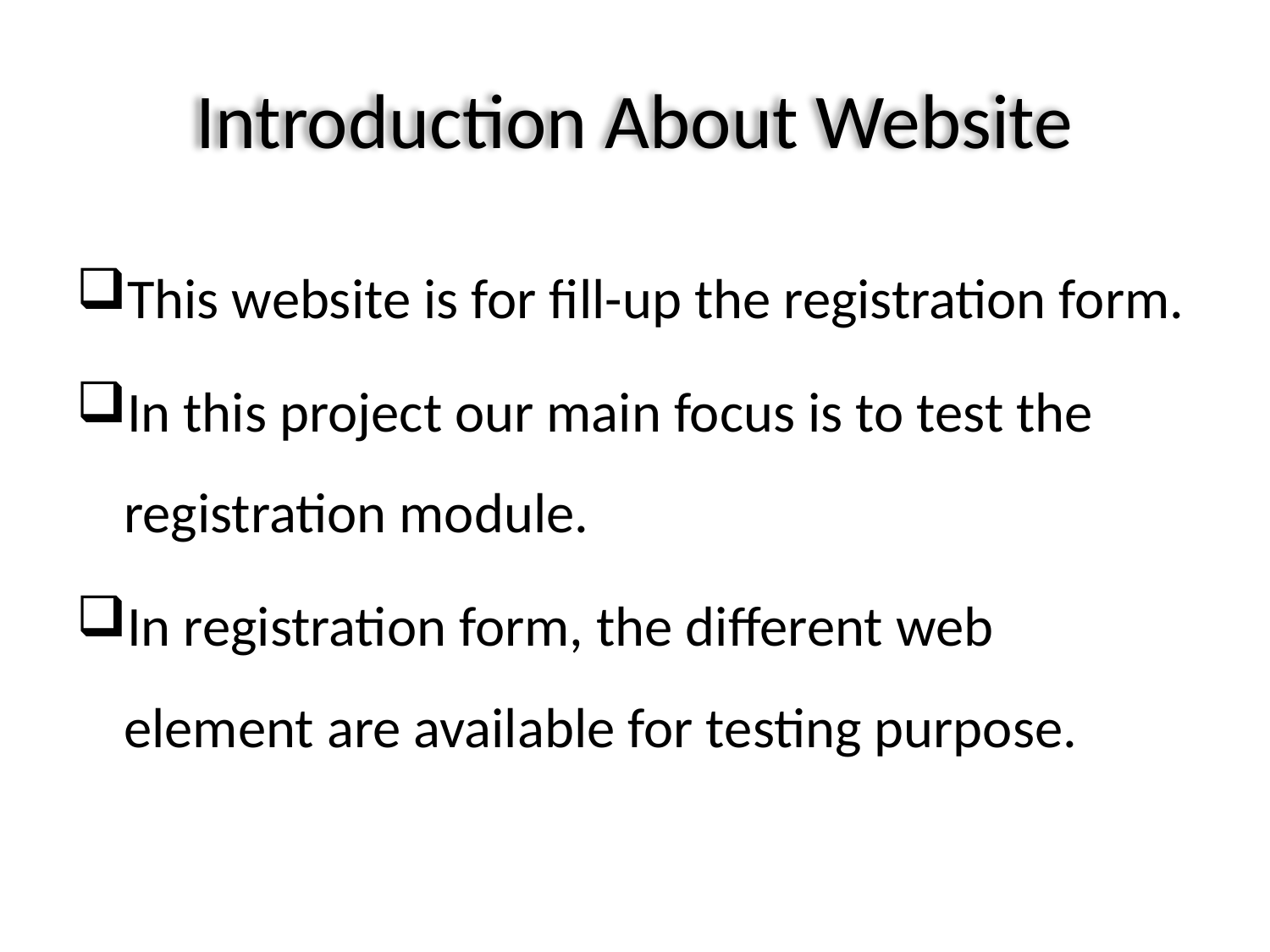

# Introduction About Website
This website is for fill-up the registration form.
In this project our main focus is to test the registration module.
In registration form, the different web element are available for testing purpose.